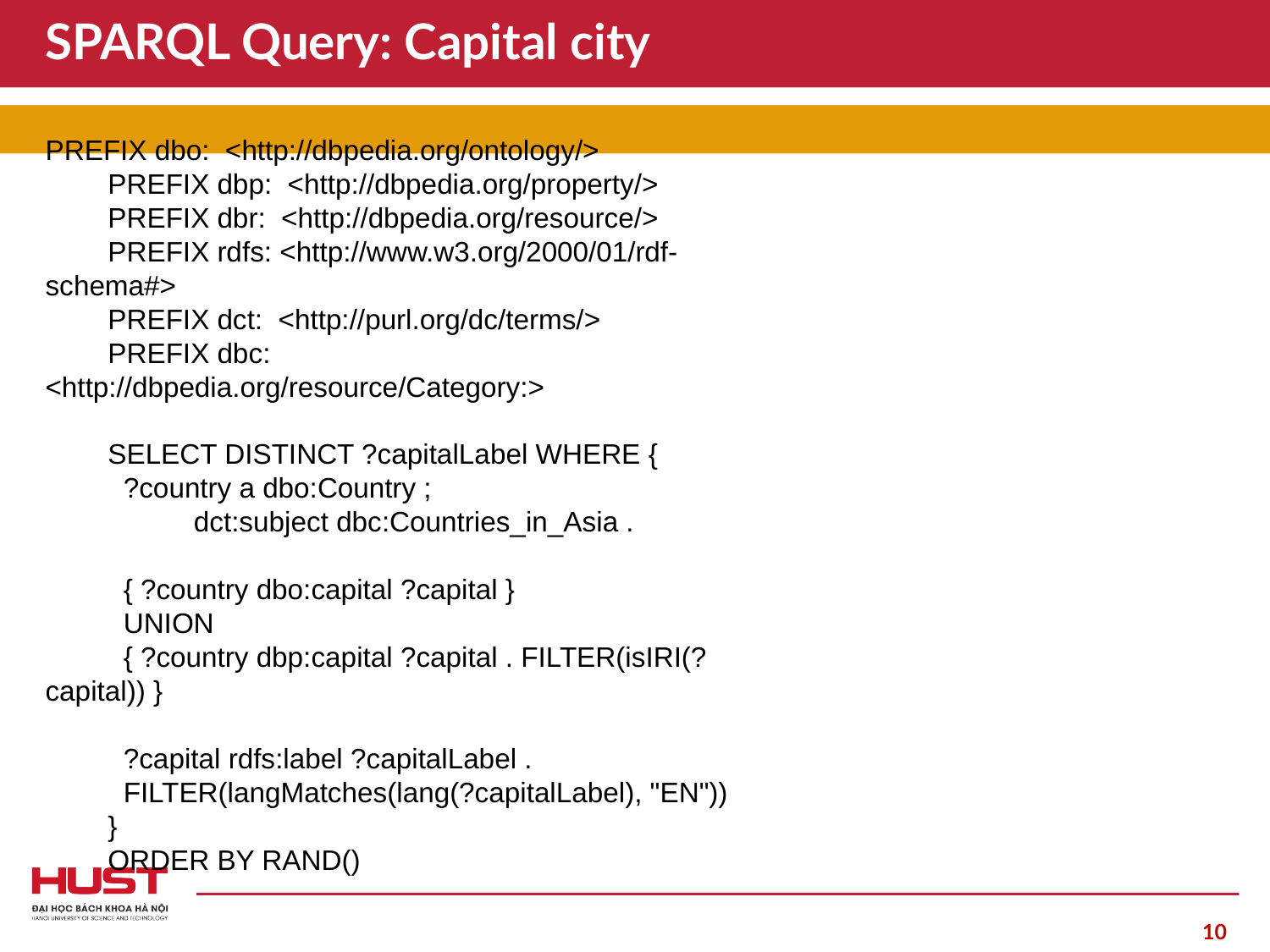

# SPARQL Query: Capital city
PREFIX dbo:  <http://dbpedia.org/ontology/>
        PREFIX dbp:  <http://dbpedia.org/property/>
        PREFIX dbr:  <http://dbpedia.org/resource/>
        PREFIX rdfs: <http://www.w3.org/2000/01/rdf-schema#>
        PREFIX dct:  <http://purl.org/dc/terms/>
        PREFIX dbc:  <http://dbpedia.org/resource/Category:>
        SELECT DISTINCT ?capitalLabel WHERE {
          ?country a dbo:Country ;
                   dct:subject dbc:Countries_in_Asia .
          { ?country dbo:capital ?capital }
          UNION
          { ?country dbp:capital ?capital . FILTER(isIRI(?capital)) }
          ?capital rdfs:label ?capitalLabel .
          FILTER(langMatches(lang(?capitalLabel), "EN"))
        }
        ORDER BY RAND()
10